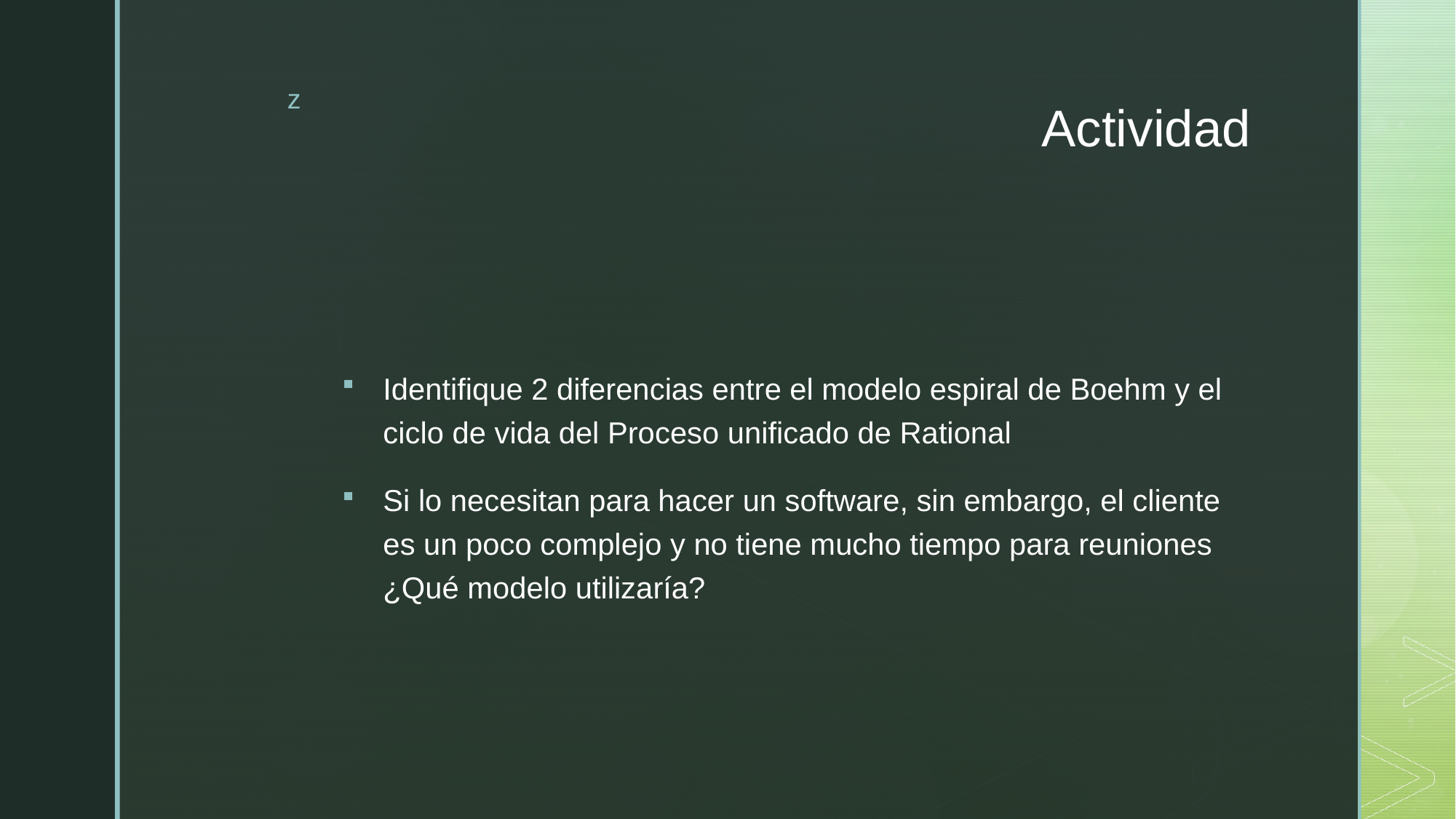

# Actividad
Identifique 2 diferencias entre el modelo espiral de Boehm y el ciclo de vida del Proceso unificado de Rational
Si lo necesitan para hacer un software, sin embargo, el cliente es un poco complejo y no tiene mucho tiempo para reuniones ¿Qué modelo utilizaría?